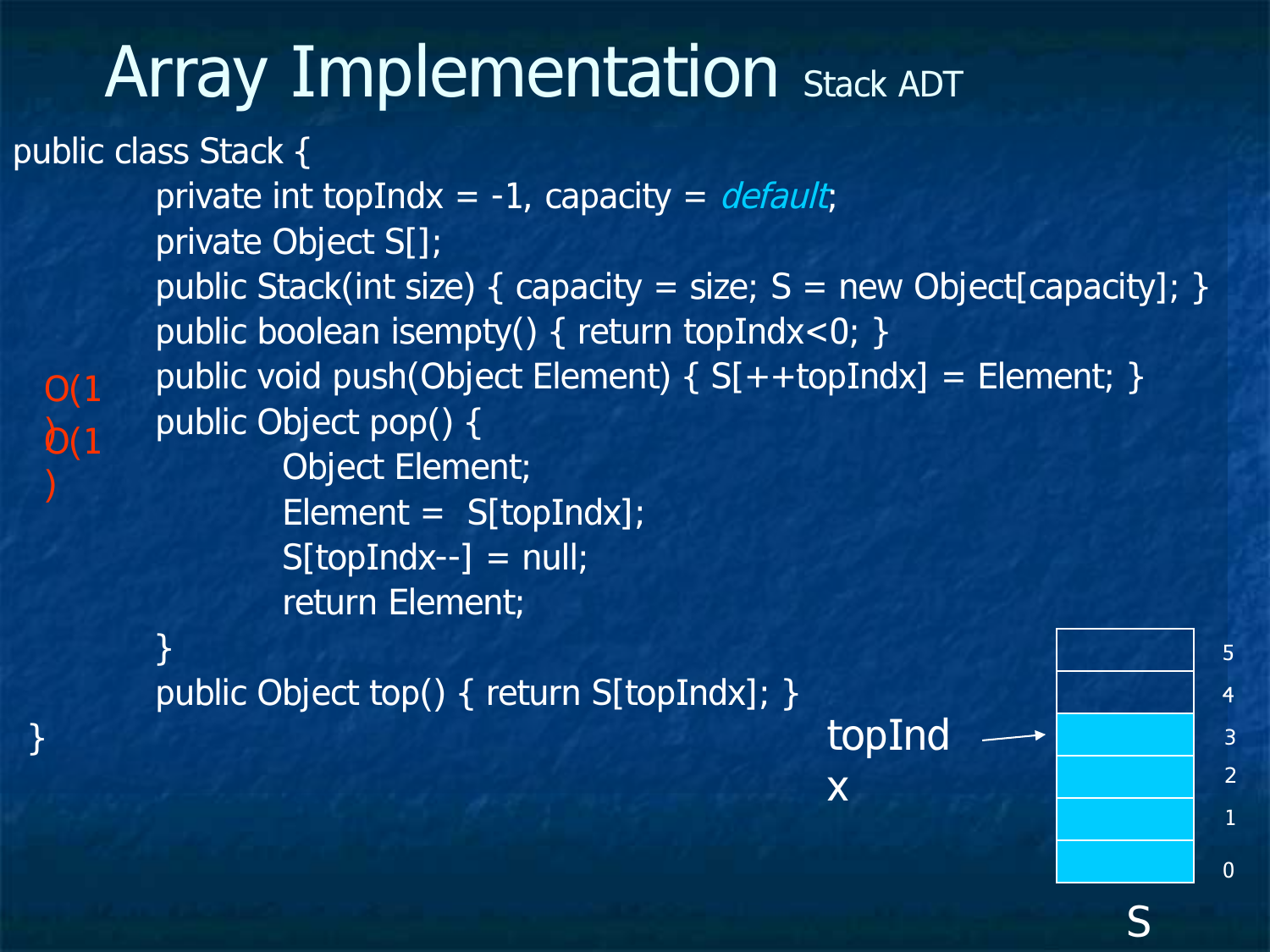

Array Implementation Stack ADT
public class Stack {
	private int topIndx = -1, capacity = default;
	private Object S[];
	public Stack(int size) { capacity = size; S = new Object[capacity]; }
	public boolean isempty() { return topIndx<0; }
	public void push(Object Element) { S[++topIndx] = Element; }
	public Object pop() {
		Object Element;
		Element =  S[topIndx];
		S[topIndx--] = null;
		return Element;
	}
	public Object top() { return S[topIndx]; }
}
O(1)
O(1)

5

4
topIndx

3

2

1

0
S